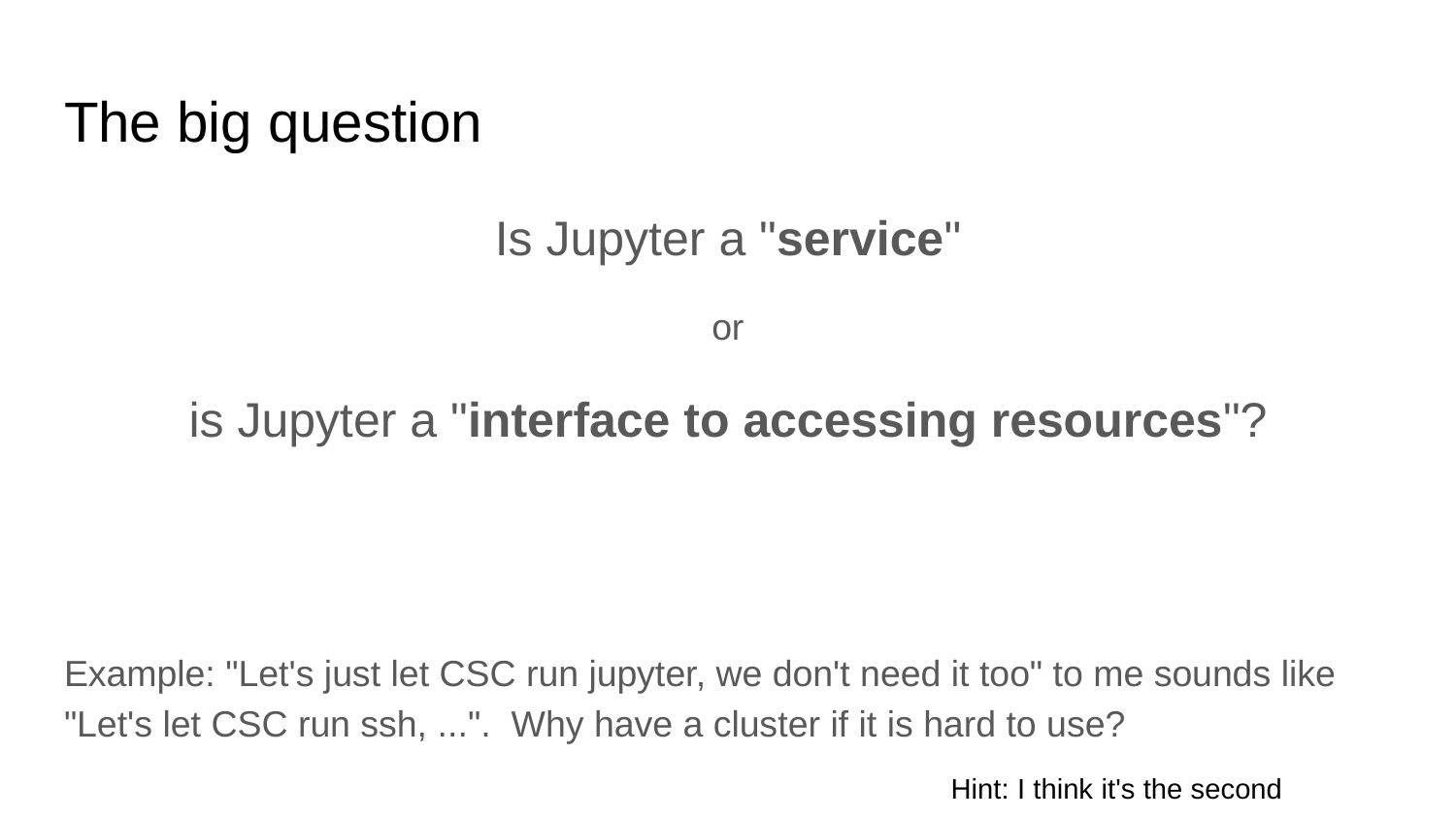

# The big question
Is Jupyter a "service"
or
is Jupyter a "interface to accessing resources"?

Example: "Let's just let CSC run jupyter, we don't need it too" to me sounds like "Let's let CSC run ssh, ...".  Why have a cluster if it is hard to use?
Hint: I think it's the second